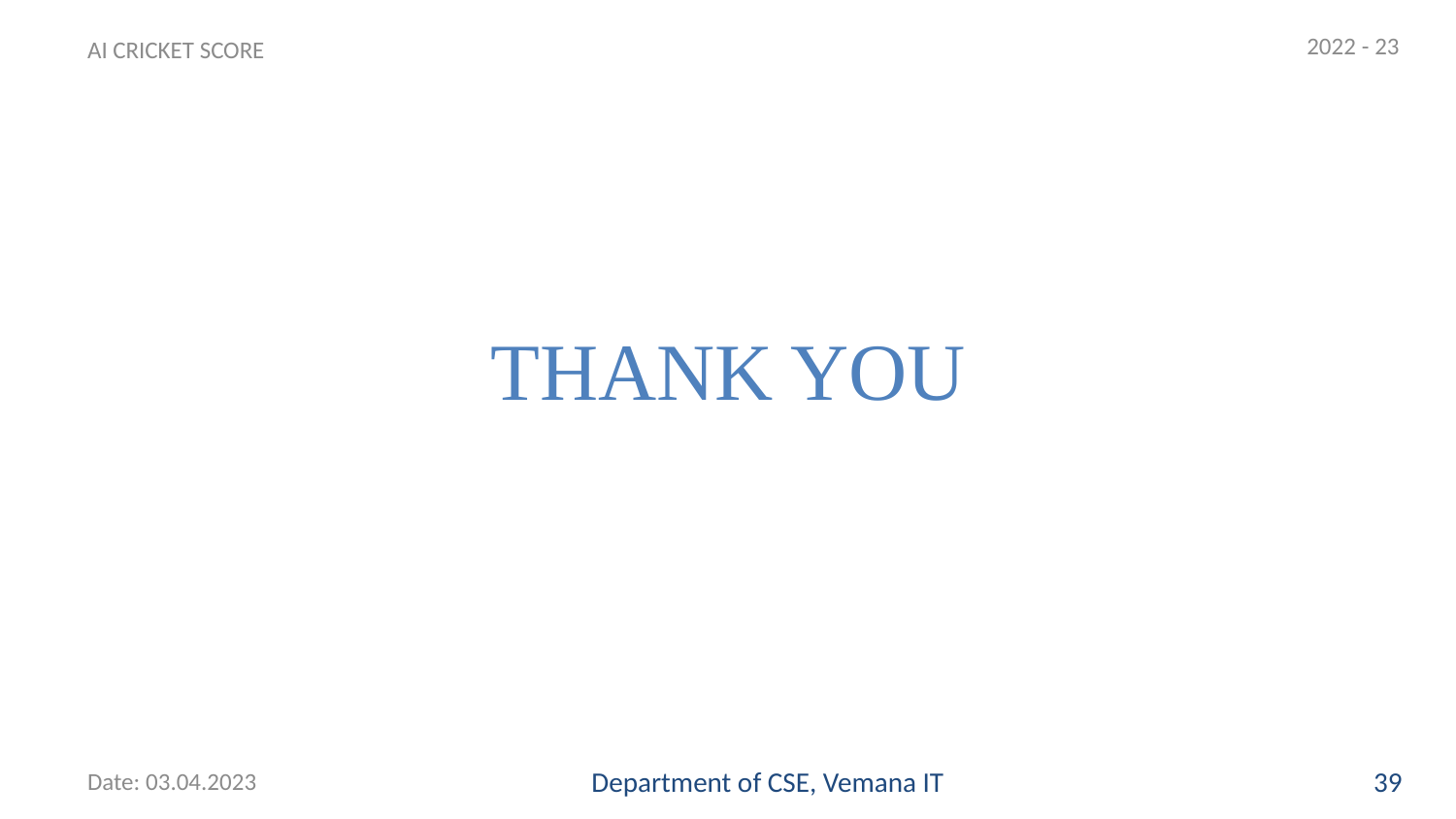

2022 - 23
AI CRICKET SCORE
# THANK YOU
Date: 03.04.2023
Department of CSE, Vemana IT
39